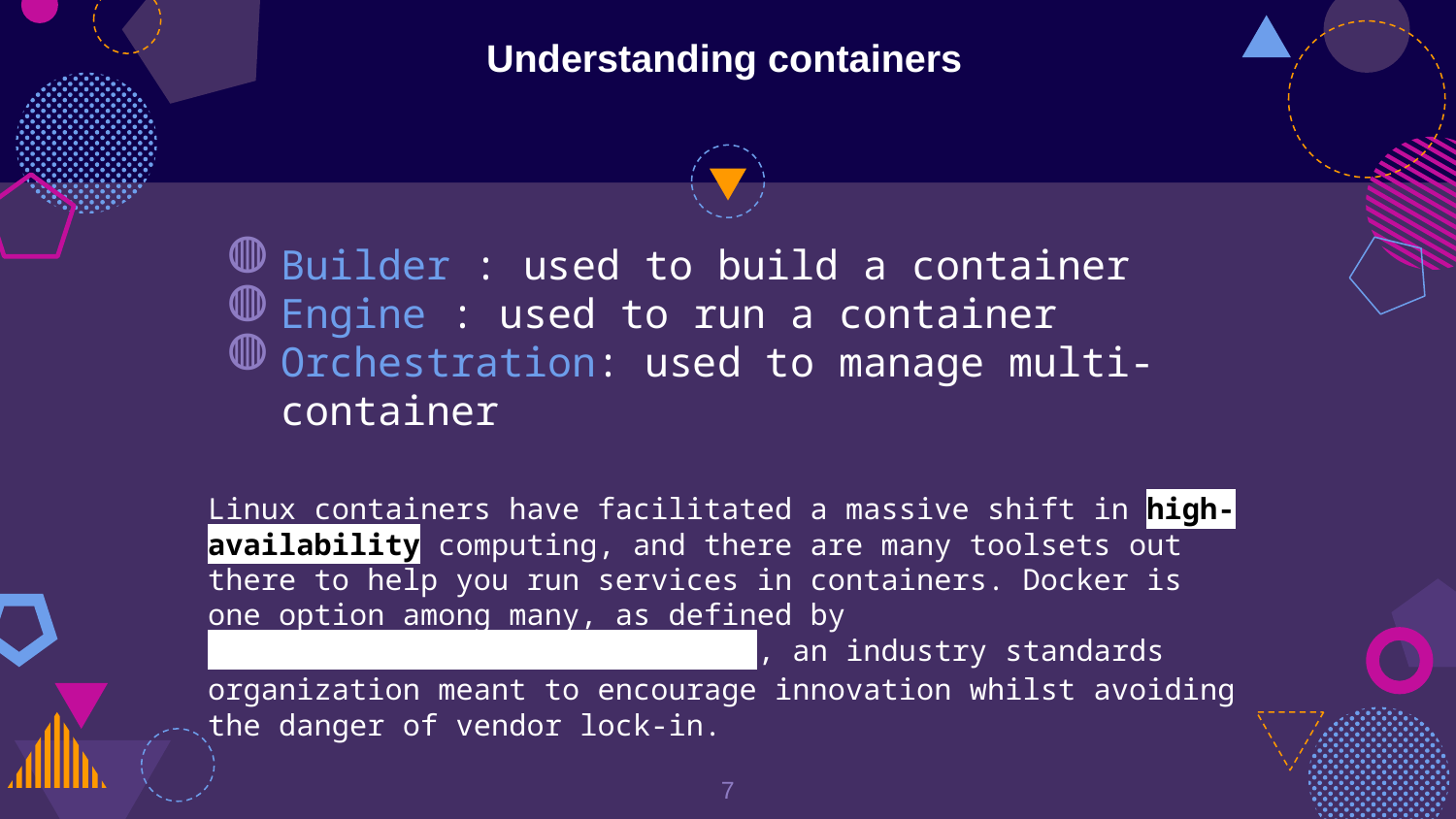

# Understanding containers

Builder : used to build a container
Engine : used to run a container
Orchestration: used to manage multi-container

Linux containers have facilitated a massive shift in high-availability computing, and there are many toolsets out there to help you run services in containers. Docker is one option among many, as defined by Open Container Initiative (OCI), an industry standards organization meant to encourage innovation whilst avoiding the danger of vendor lock-in.
7